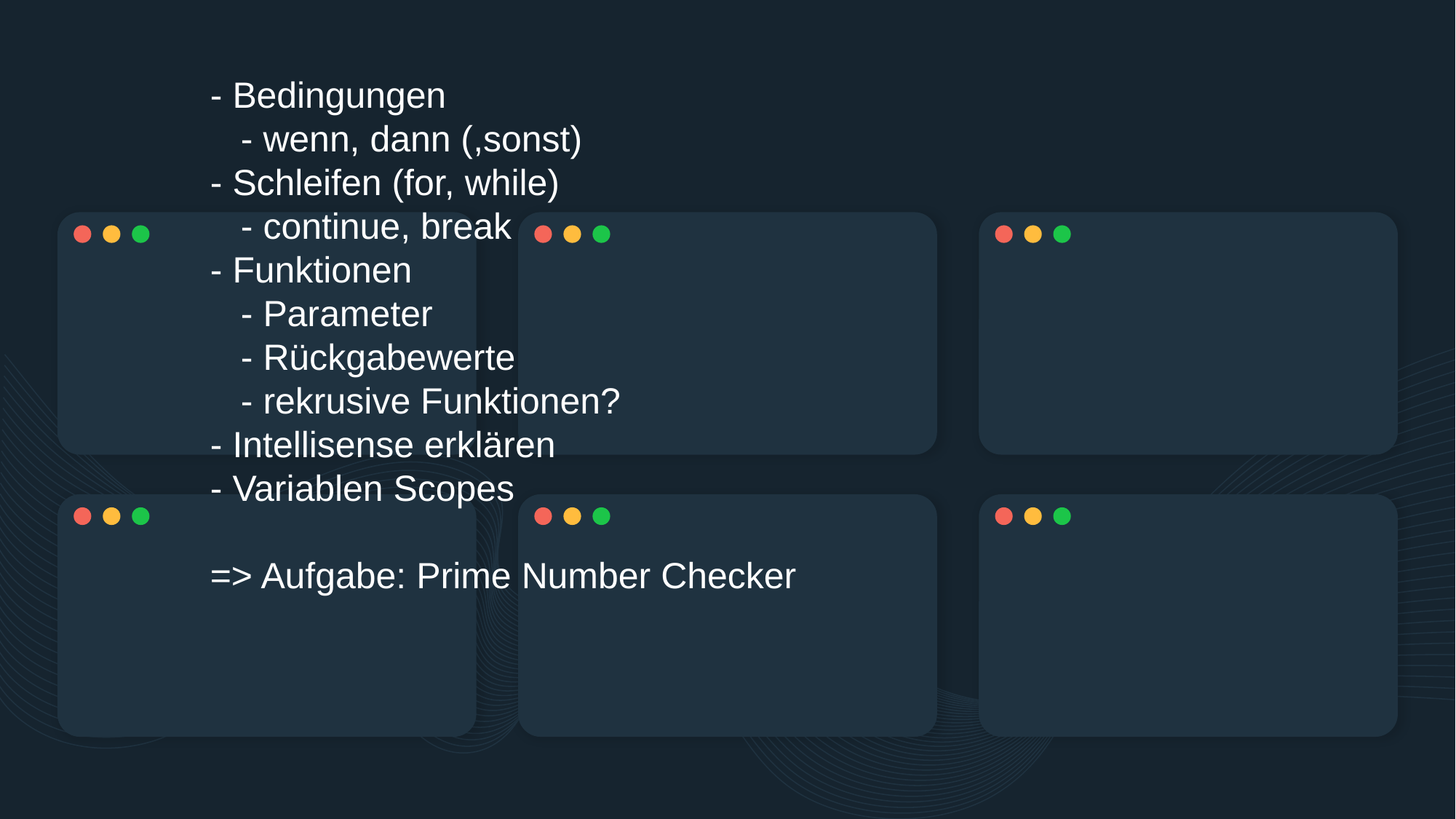

- Bedingungen
   - wenn, dann (,sonst)
- Schleifen (for, while)
   - continue, break
- Funktionen
   - Parameter
   - Rückgabewerte
   - rekrusive Funktionen?
- Intellisense erklären
- Variablen Scopes

=> Aufgabe: Prime Number Checker